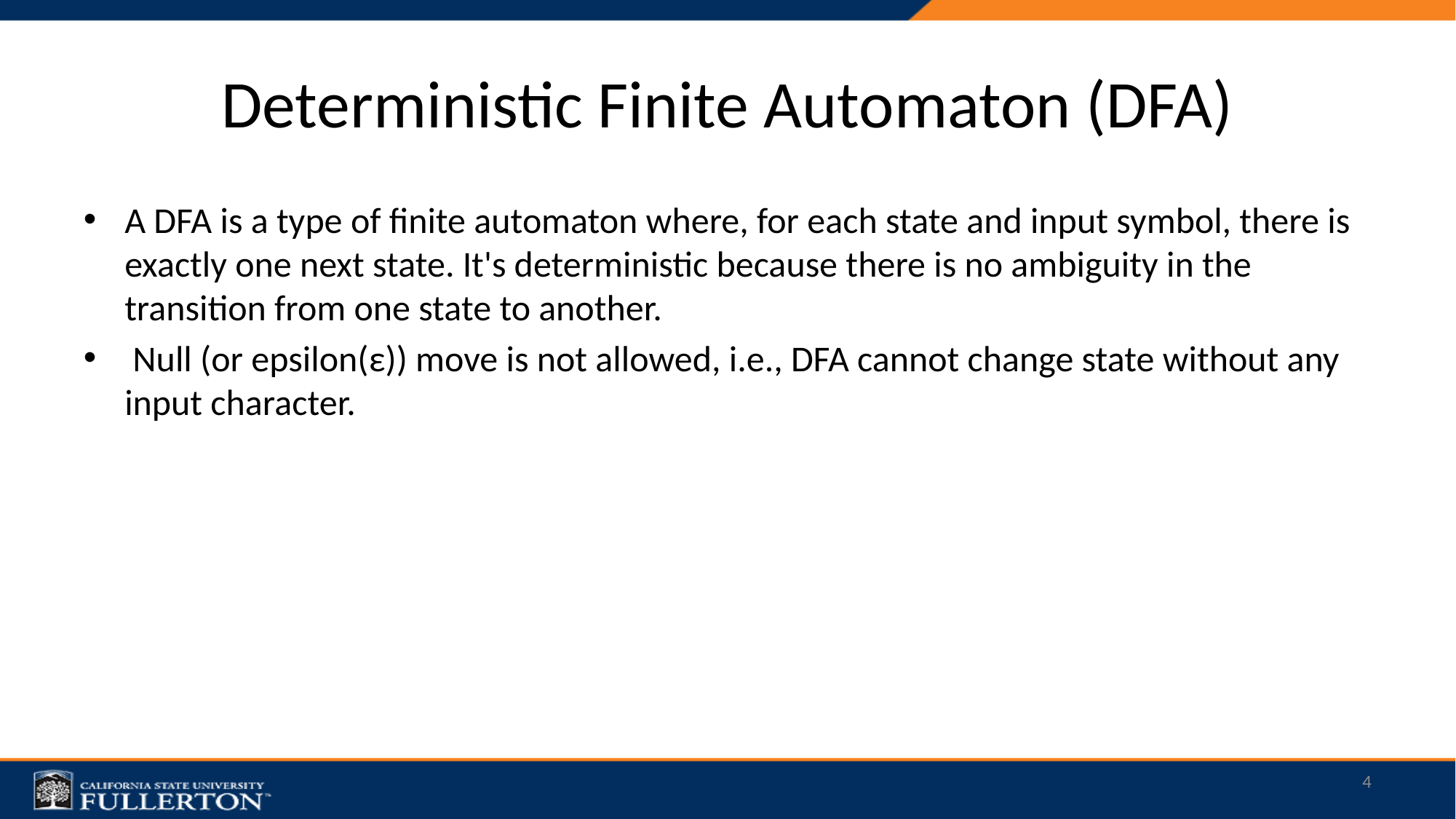

# Deterministic Finite Automaton (DFA)
A DFA is a type of finite automaton where, for each state and input symbol, there is exactly one next state. It's deterministic because there is no ambiguity in the transition from one state to another.
 Null (or epsilon(ε)) move is not allowed, i.e., DFA cannot change state without any input character.

4